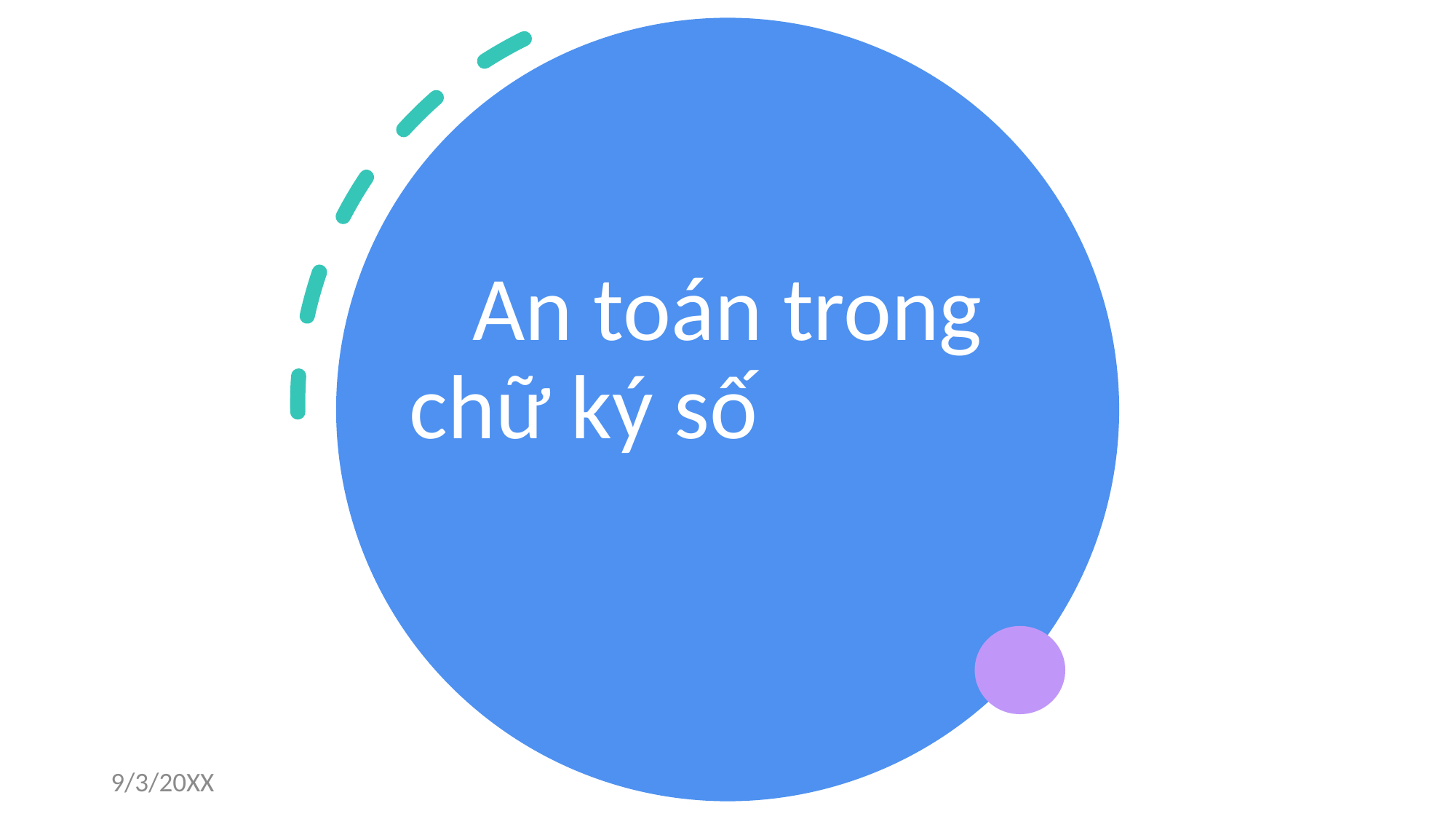

# An toán trong chữ ký số
9/3/20XX